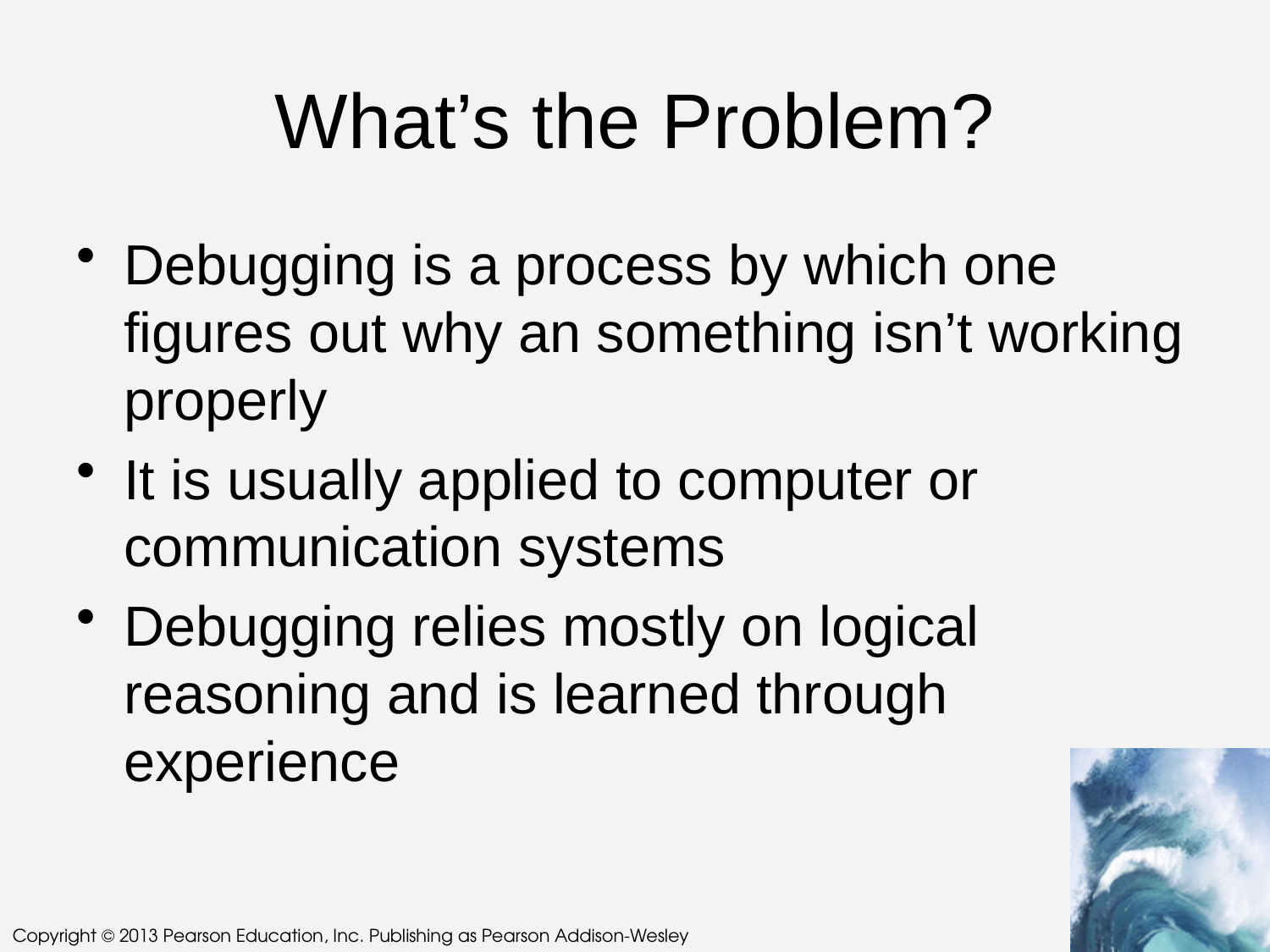

# What’s the Problem?
Debugging is a process by which one figures out why an something isn’t working properly
It is usually applied to computer or communication systems
Debugging relies mostly on logical reasoning and is learned through experience